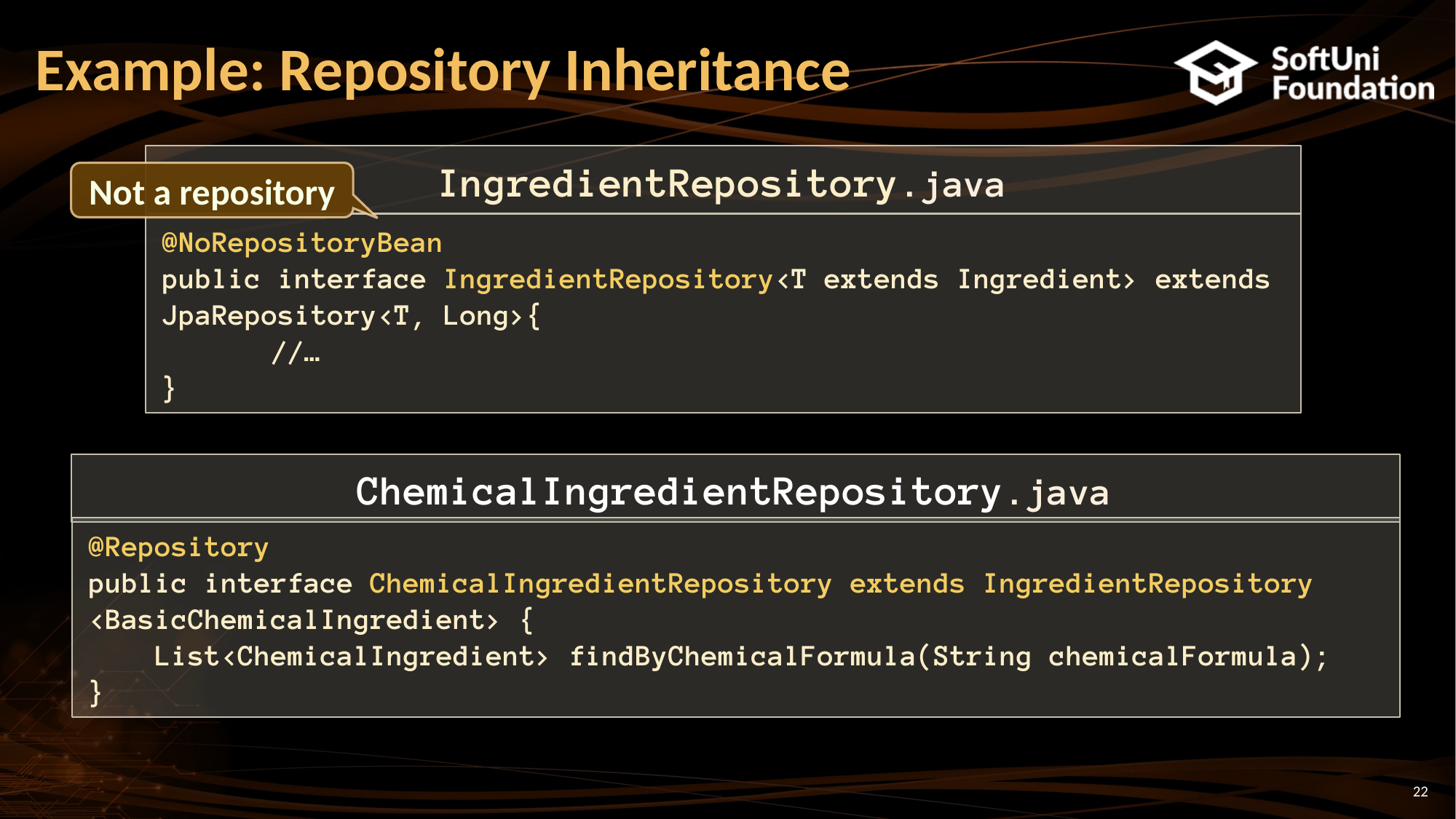

# Example: Repository Inheritance
IngredientRepository.java
Not a repository
@NoRepositoryBean
public interface IngredientRepository<T extends Ingredient> extends JpaRepository<T, Long>{
	//…
}
ChemicalIngredientRepository.java
@Repository
public interface ChemicalIngredientRepository extends IngredientRepository <BasicChemicalIngredient> {
    List<ChemicalIngredient> findByChemicalFormula(String chemicalFormula);
}
22